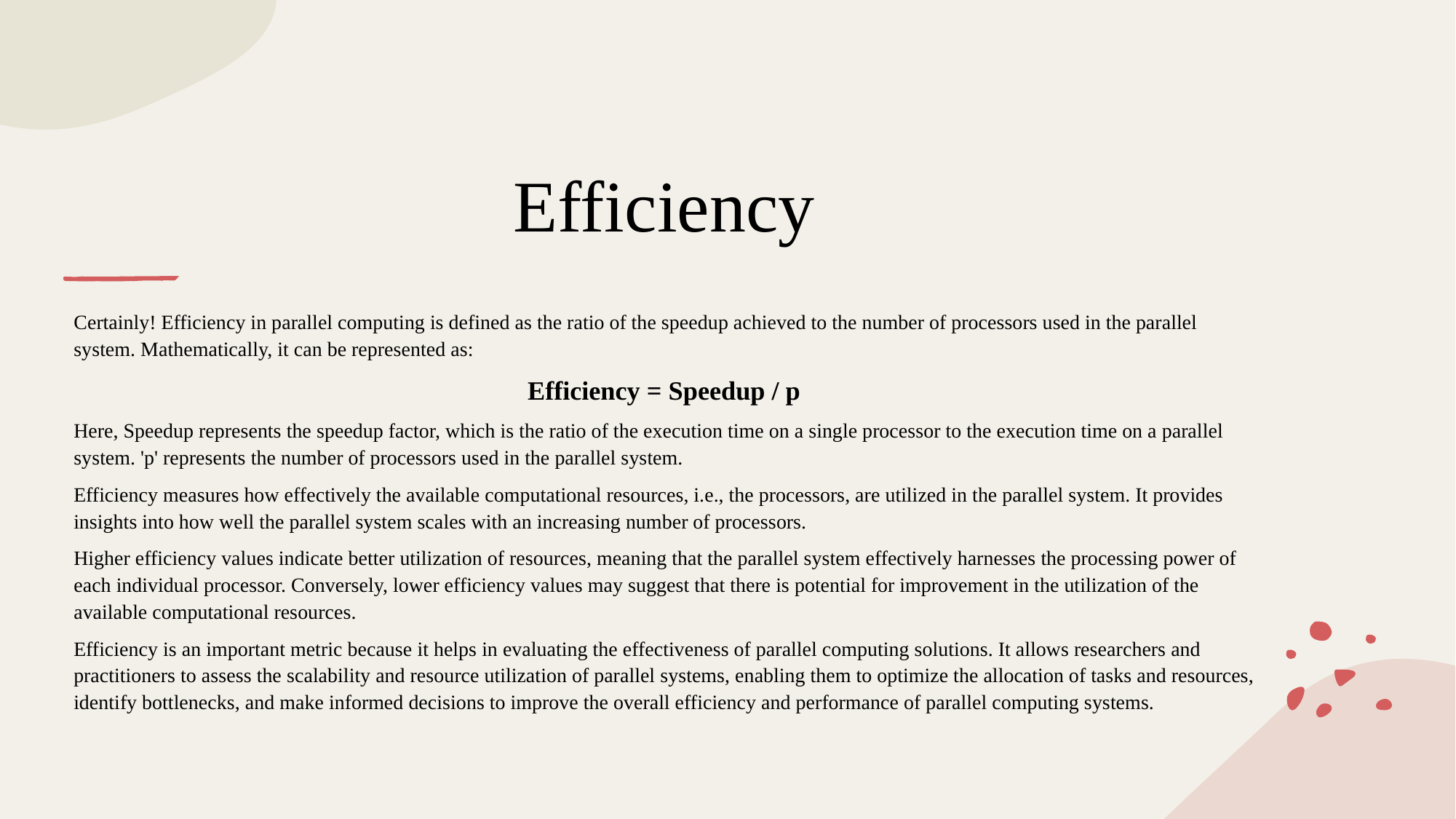

# Efficiency
Certainly! Efficiency in parallel computing is defined as the ratio of the speedup achieved to the number of processors used in the parallel system. Mathematically, it can be represented as:
Efficiency = Speedup / p
Here, Speedup represents the speedup factor, which is the ratio of the execution time on a single processor to the execution time on a parallel system. 'p' represents the number of processors used in the parallel system.
Efficiency measures how effectively the available computational resources, i.e., the processors, are utilized in the parallel system. It provides insights into how well the parallel system scales with an increasing number of processors.
Higher efficiency values indicate better utilization of resources, meaning that the parallel system effectively harnesses the processing power of each individual processor. Conversely, lower efficiency values may suggest that there is potential for improvement in the utilization of the available computational resources.
Efficiency is an important metric because it helps in evaluating the effectiveness of parallel computing solutions. It allows researchers and practitioners to assess the scalability and resource utilization of parallel systems, enabling them to optimize the allocation of tasks and resources, identify bottlenecks, and make informed decisions to improve the overall efficiency and performance of parallel computing systems.